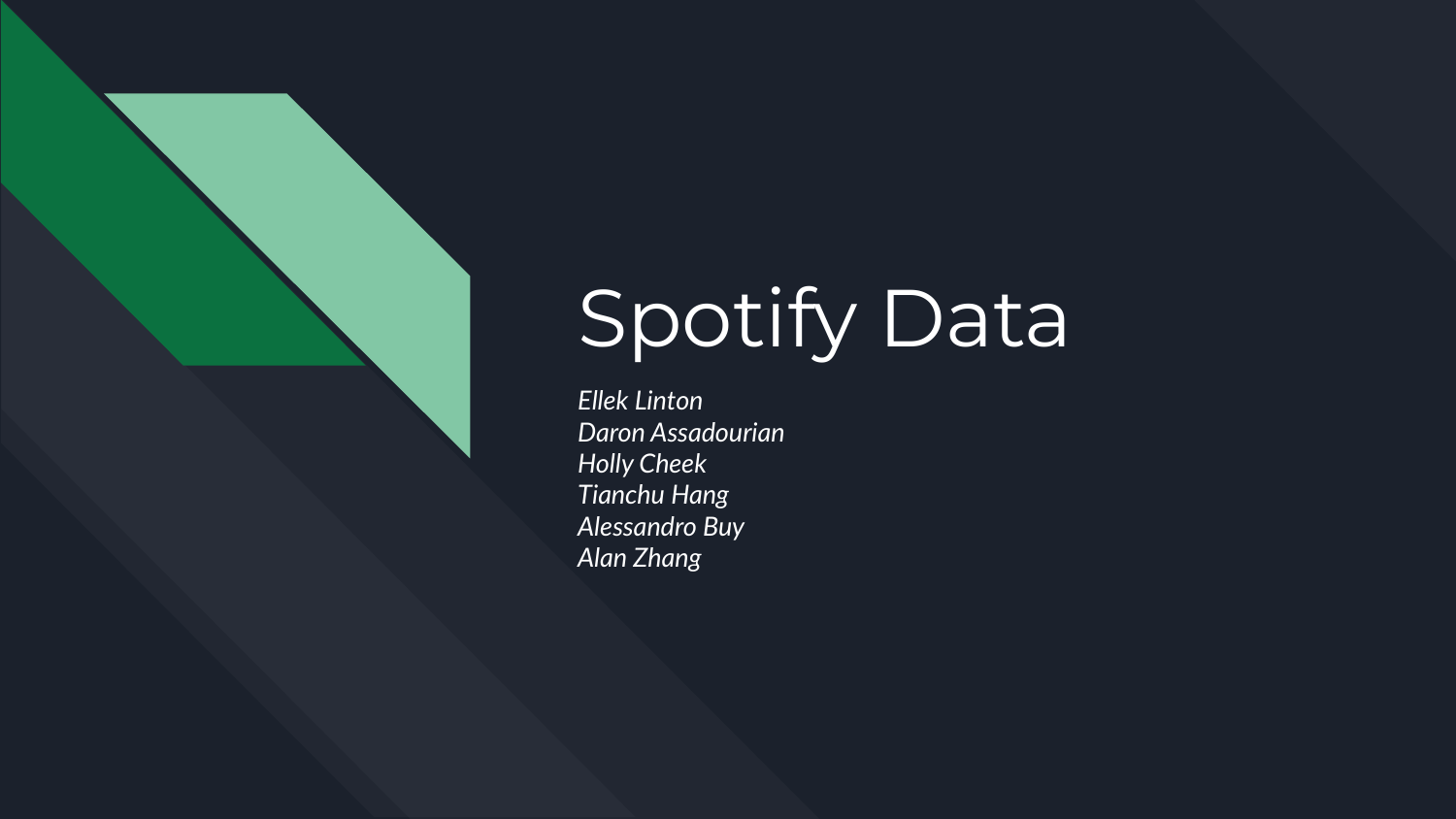

# Spotify Data
Ellek Linton
Daron Assadourian
Holly Cheek
Tianchu Hang
Alessandro Buy
Alan Zhang